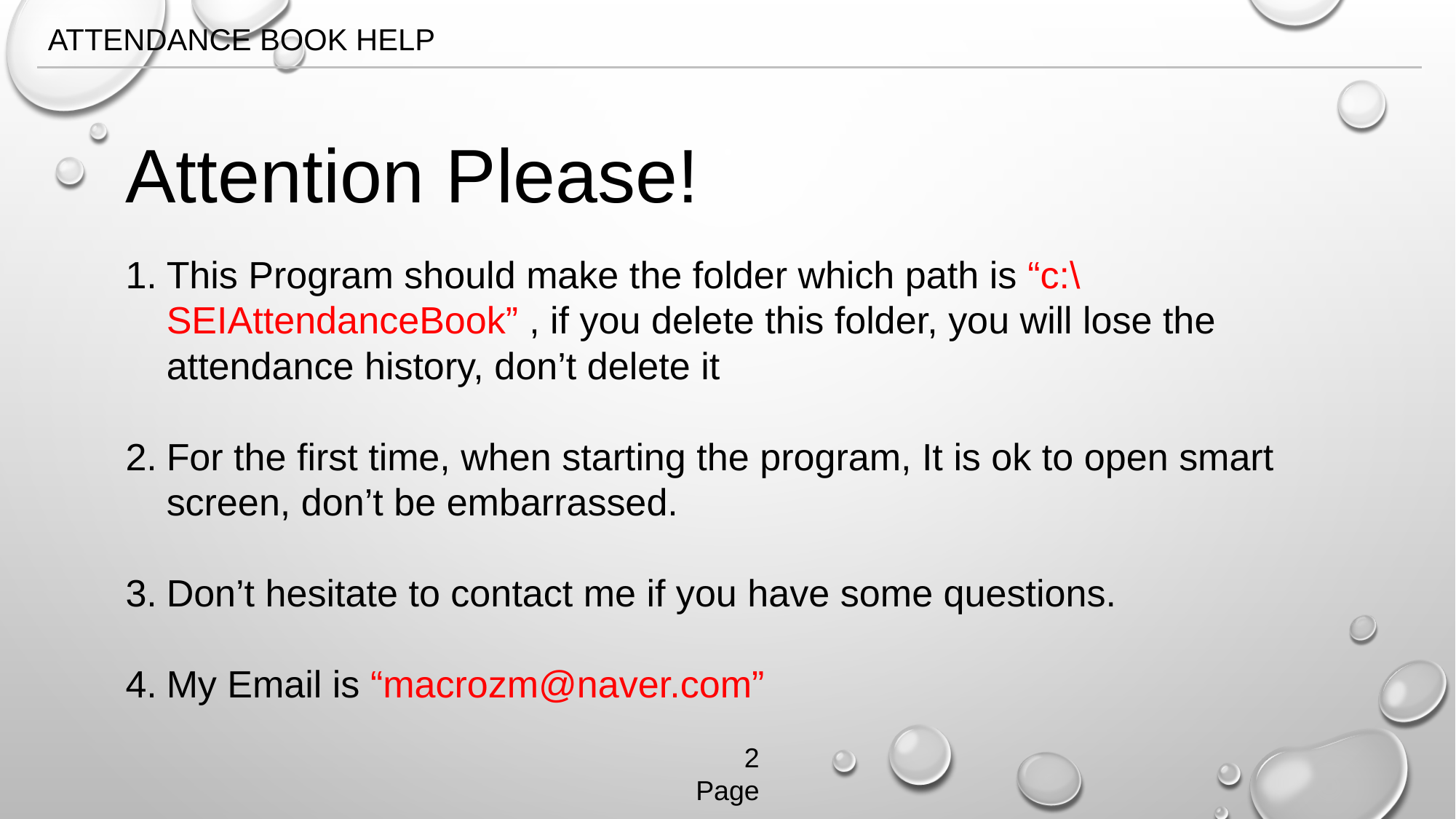

Attendance Book Help
Attention Please!

This Program should make the folder which path is “c:\SEIAttendanceBook” , if you delete this folder, you will lose the attendance history, don’t delete it

For the first time, when starting the program, It is ok to open smart screen, don’t be embarrassed.

Don’t hesitate to contact me if you have some questions.

My Email is “macrozm@naver.com”
2 Page